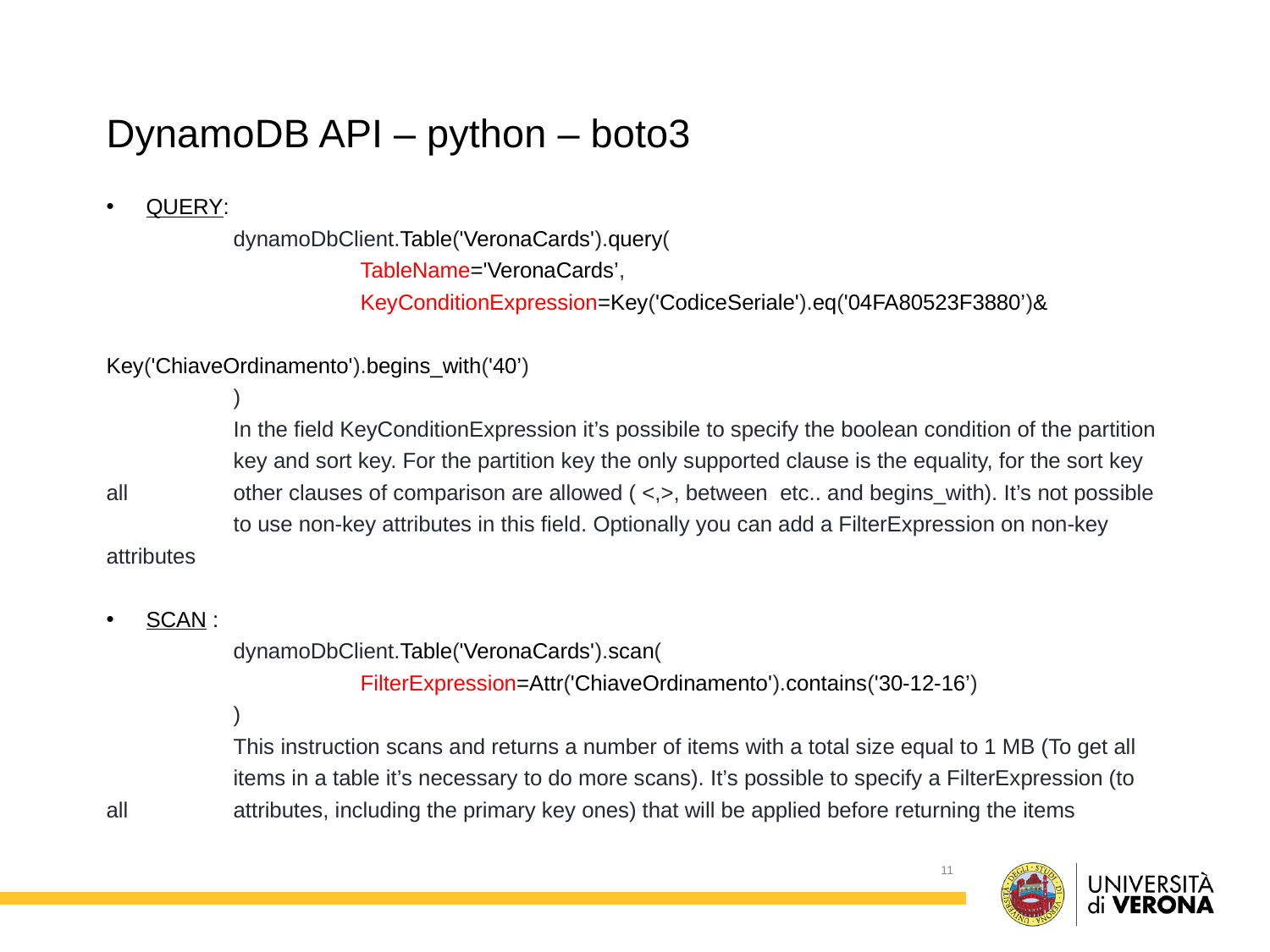

DynamoDB API – python – boto3

QUERY:
	dynamoDbClient.Table('VeronaCards').query(
		TableName='VeronaCards’,
		KeyConditionExpression=Key('CodiceSeriale').eq('04FA80523F3880’)&
								  Key('ChiaveOrdinamento').begins_with('40’)
	)
	In the field KeyConditionExpression it’s possibile to specify the boolean condition of the partition 	key and sort key. For the partition key the only supported clause is the equality, for the sort key all 	other clauses of comparison are allowed ( <,>, between  etc.. and begins_with). It’s not possible 	to use non-key attributes in this field. Optionally you can add a FilterExpression on non-key 	attributes

SCAN :
	dynamoDbClient.Table('VeronaCards').scan(
		FilterExpression=Attr('ChiaveOrdinamento').contains('30-12-16’)
	)
	This instruction scans and returns a number of items with a total size equal to 1 MB (To get all 	items in a table it’s necessary to do more scans). It’s possible to specify a FilterExpression (to all 	attributes, including the primary key ones) that will be applied before returning the items

11